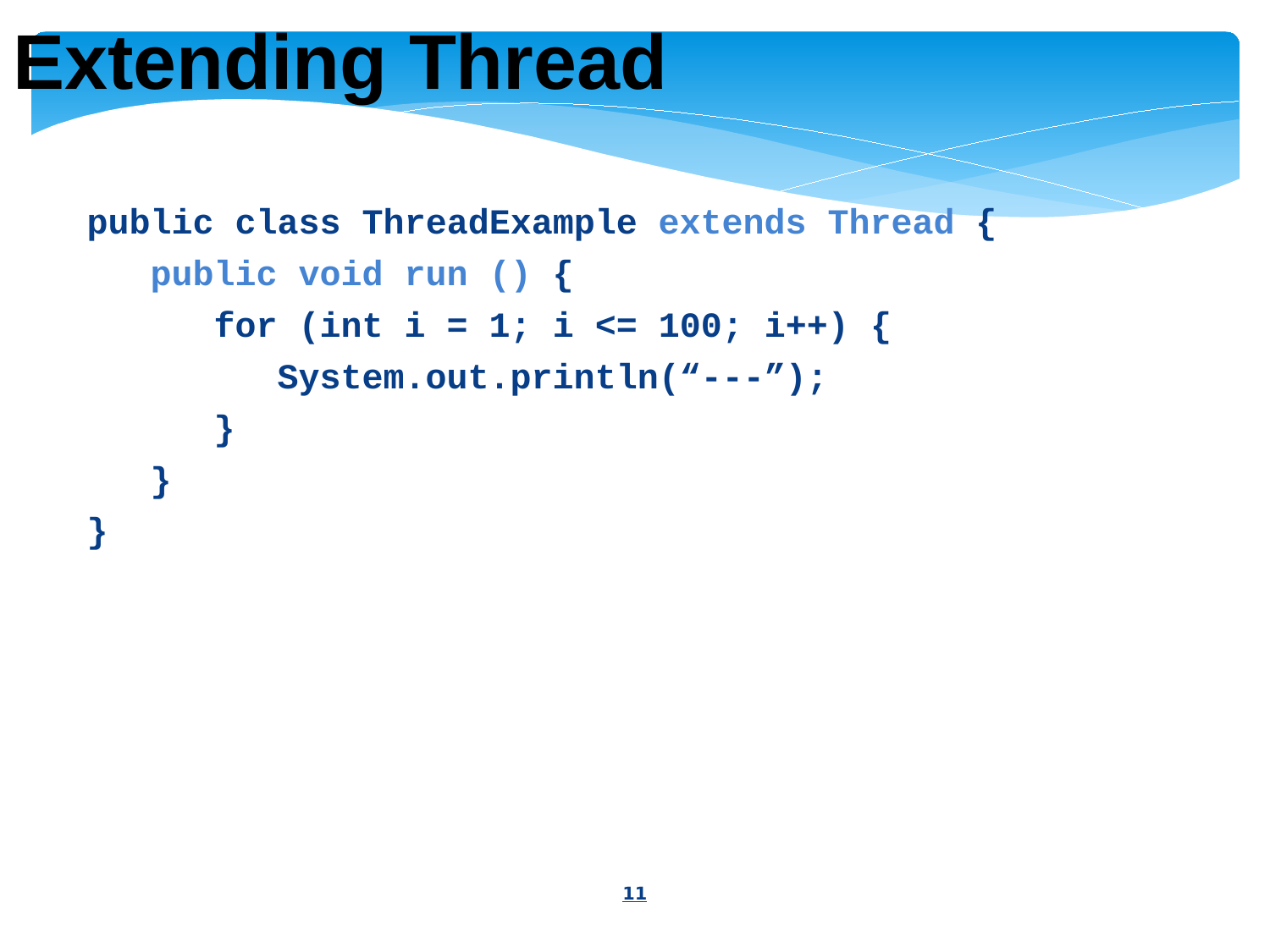

Extending Thread
public class ThreadExample extends Thread {
   public void run () {
      for (int i = 1; i <= 100; i++) {
         System.out.println(“---”);
      }
   }
}
11